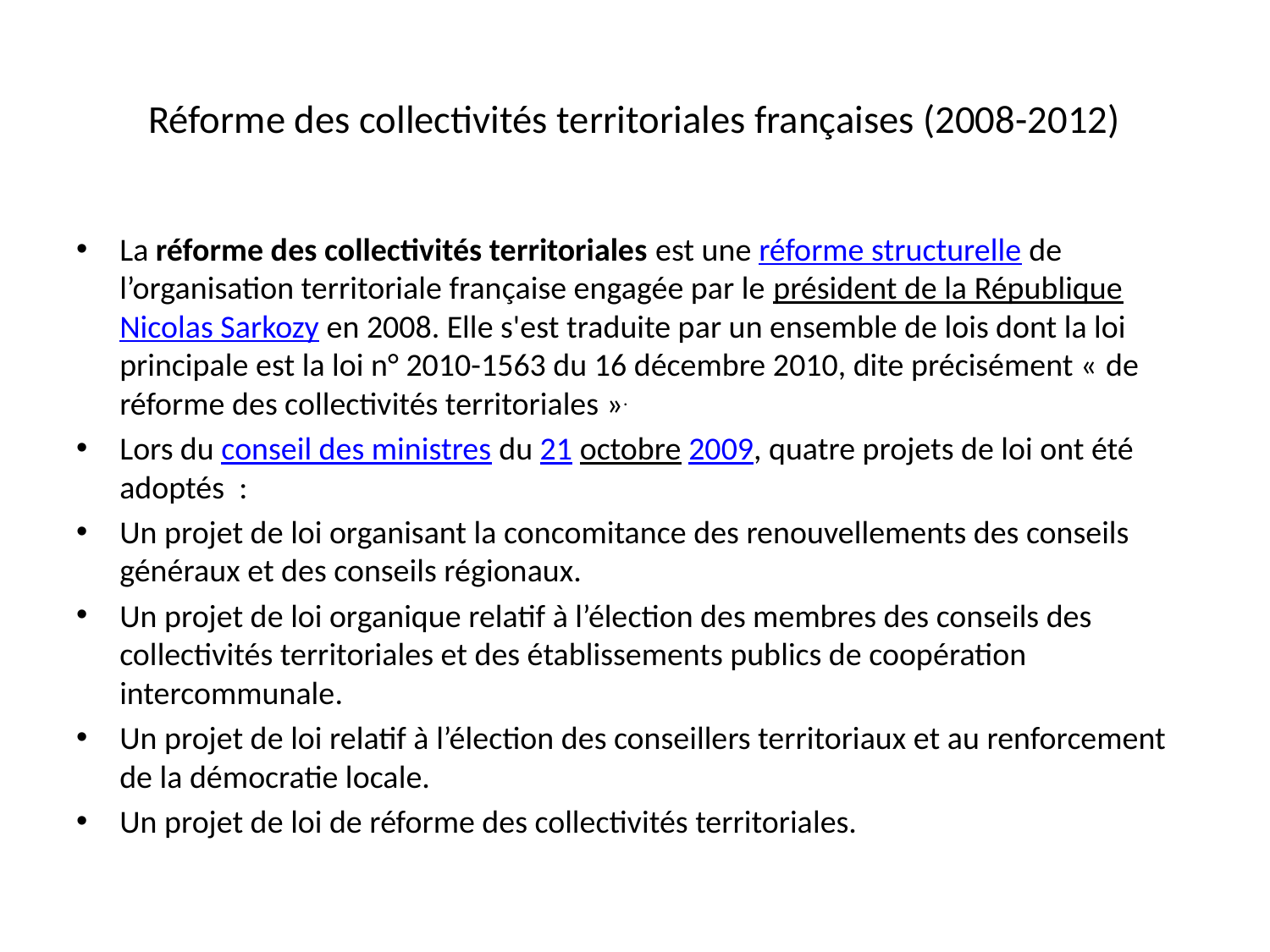

# Réforme des collectivités territoriales françaises (2008-2012)
La réforme des collectivités territoriales est une réforme structurelle de l’organisation territoriale française engagée par le président de la République Nicolas Sarkozy en 2008. Elle s'est traduite par un ensemble de lois dont la loi principale est la loi n° 2010-1563 du 16 décembre 2010, dite précisément « de réforme des collectivités territoriales ».
Lors du conseil des ministres du 21 octobre 2009, quatre projets de loi ont été adoptés  :
Un projet de loi organisant la concomitance des renouvellements des conseils généraux et des conseils régionaux.
Un projet de loi organique relatif à l’élection des membres des conseils des collectivités territoriales et des établissements publics de coopération intercommunale.
Un projet de loi relatif à l’élection des conseillers territoriaux et au renforcement de la démocratie locale.
Un projet de loi de réforme des collectivités territoriales.